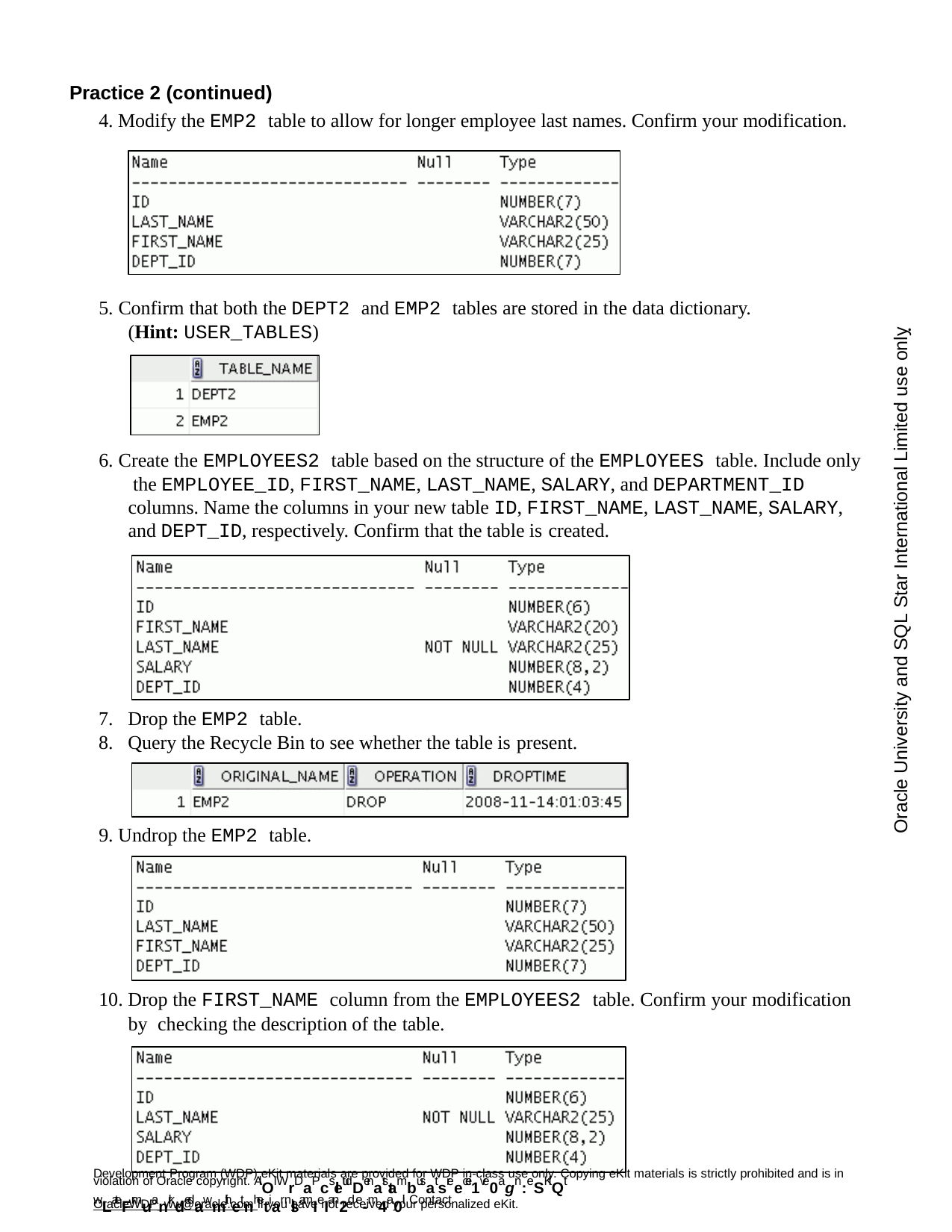

Practice 2 (continued)
4. Modify the EMP2 table to allow for longer employee last names. Confirm your modification.

5. Confirm that both the DEPT2 and EMP2 tables are stored in the data dictionary.  (Hint: USER_TABLES)
Oracle University and SQL Star International Limited use onlyฺ

6. Create the EMPLOYEES2 table based on the structure of the EMPLOYEES table. Include only  the EMPLOYEE_ID, FIRST_NAME, LAST_NAME, SALARY, and DEPARTMENT_ID  columns. Name the columns in your new table ID, FIRST_NAME, LAST_NAME, SALARY,  and DEPT_ID, respectively. Confirm that the table is created.

Drop the EMP2 table.
Query the Recycle Bin to see whether the table is present.

9. Undrop the EMP2 table.

10. Drop the FIRST_NAME column from the EMPLOYEES2 table. Confirm your modification by  checking the description of the table.

Development Program (WDP) eKit materials are provided for WDP in-class use only. Copying eKit materials is strictly prohibited and is in
violation of Oracle copyright. AlOl WrDaPcsletudDenatstambusat sreecei1ve0agn:eSKiQt wLateFrmuanrkdedawmithetnhetiar nlsamIeI an2d e-m4a0il. Contact
OracleWDP_ww@oracle.com if you have not received your personalized eKit.